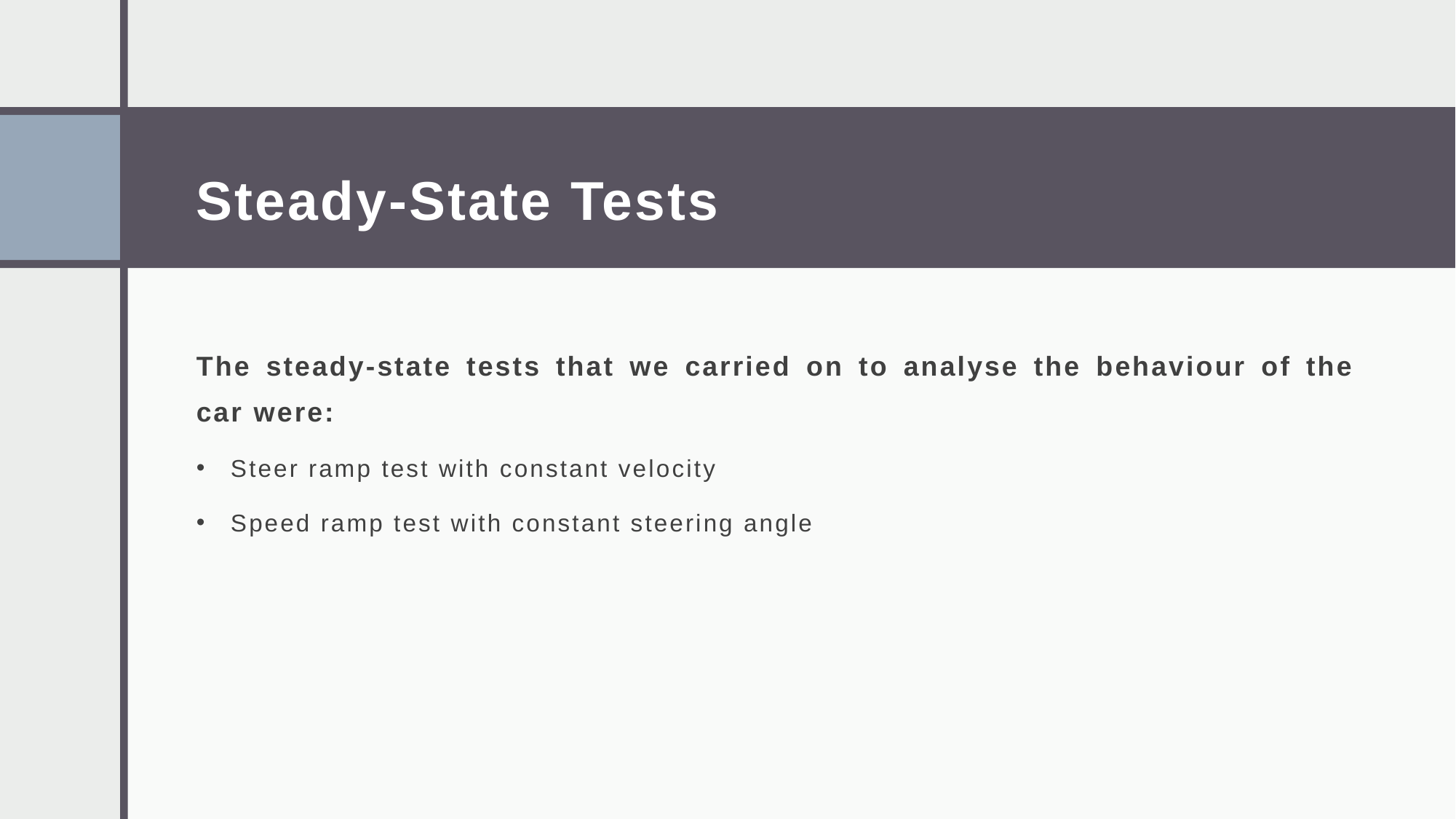

# Steady-State Tests

The steady-state tests that we carried on to analyse the behaviour of the car were:
Steer ramp test with constant velocity
Speed ramp test with constant steering angle